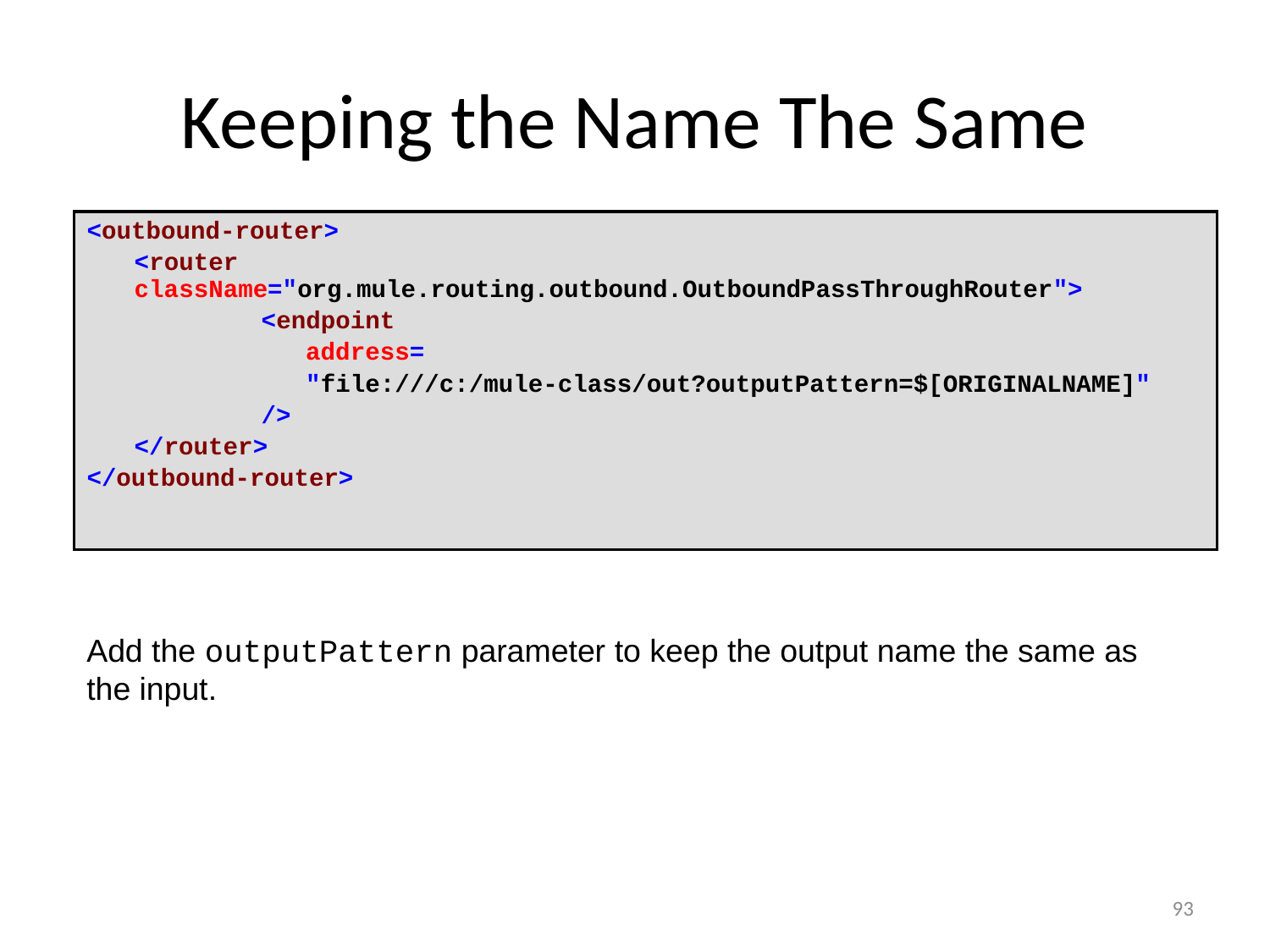

# Keeping the Name The Same
<outbound-router>
	<router   	className="org.mule.routing.outbound.OutboundPassThroughRouter">
		<endpoint
		   address=
		   "file:///c:/mule-class/out?outputPattern=$[ORIGINALNAME]"
		/>
	</router>
</outbound-router>
Add the outputPattern parameter to keep the output name the same as the input.

93